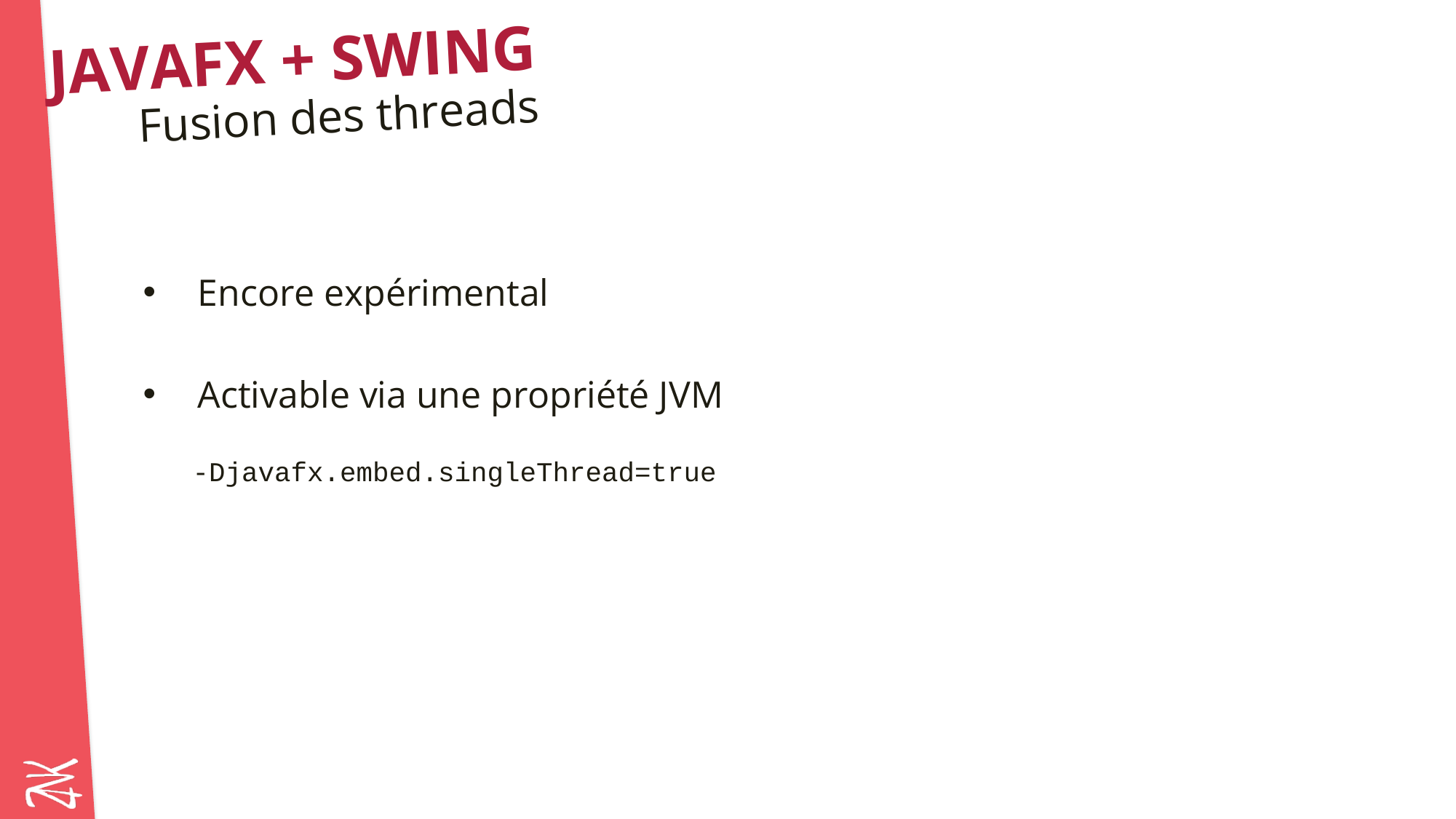

# JavaFX + Swing
Fusion des threads
Encore expérimental

Activable via une propriété JVM
-Djavafx.embed.singleThread=true